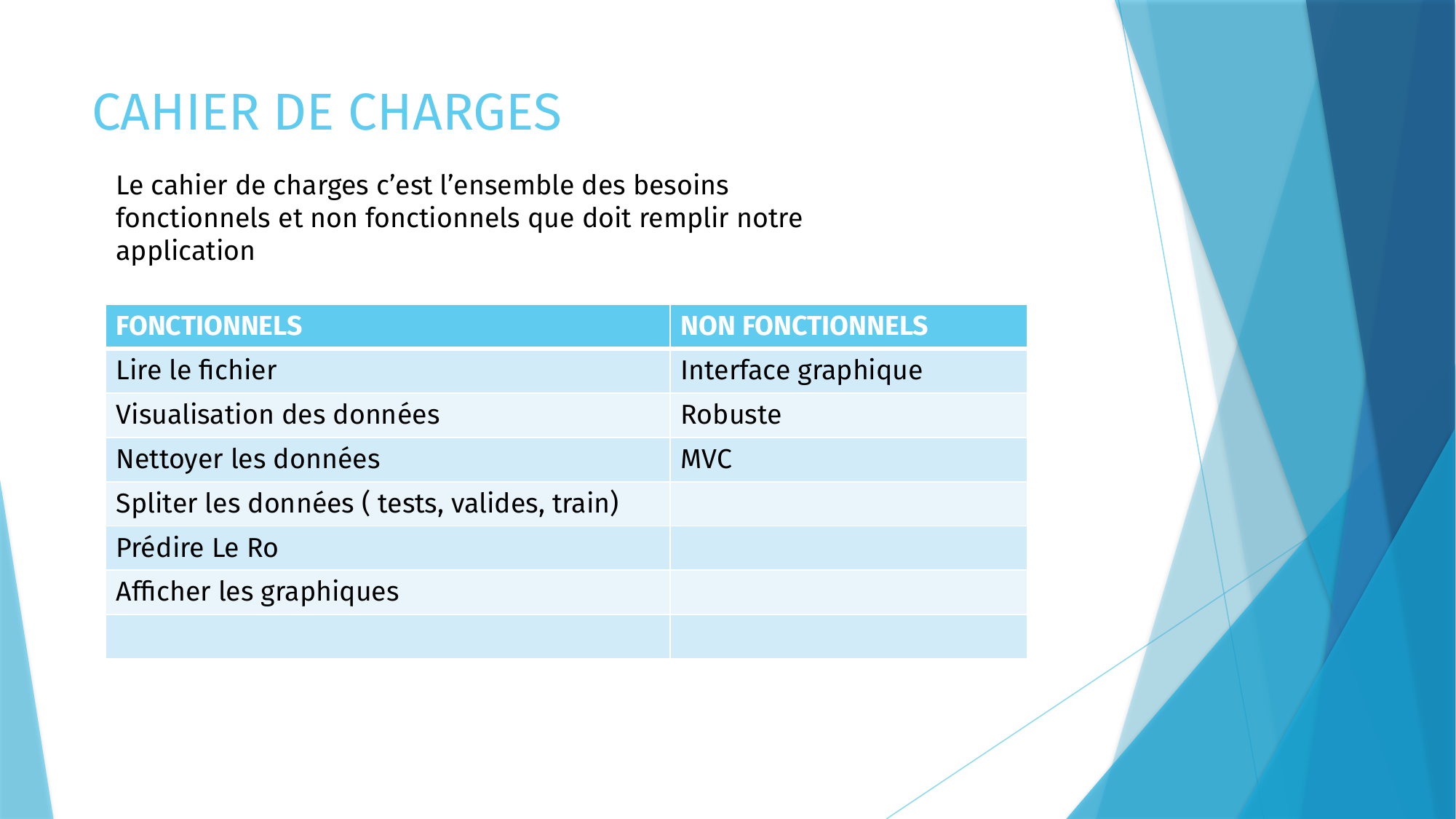

# CAHIER DE CHARGES
Le cahier de charges c’est l’ensemble des besoins fonctionnels et non fonctionnels que doit remplir notre application
| FONCTIONNELS | NON FONCTIONNELS |
| --- | --- |
| Lire le fichier | Interface graphique |
| Visualisation des données | Robuste |
| Nettoyer les données | MVC |
| Spliter les données ( tests, valides, train) |  |
| Prédire Le Ro |  |
| Afficher les graphiques |  |
|  |  |